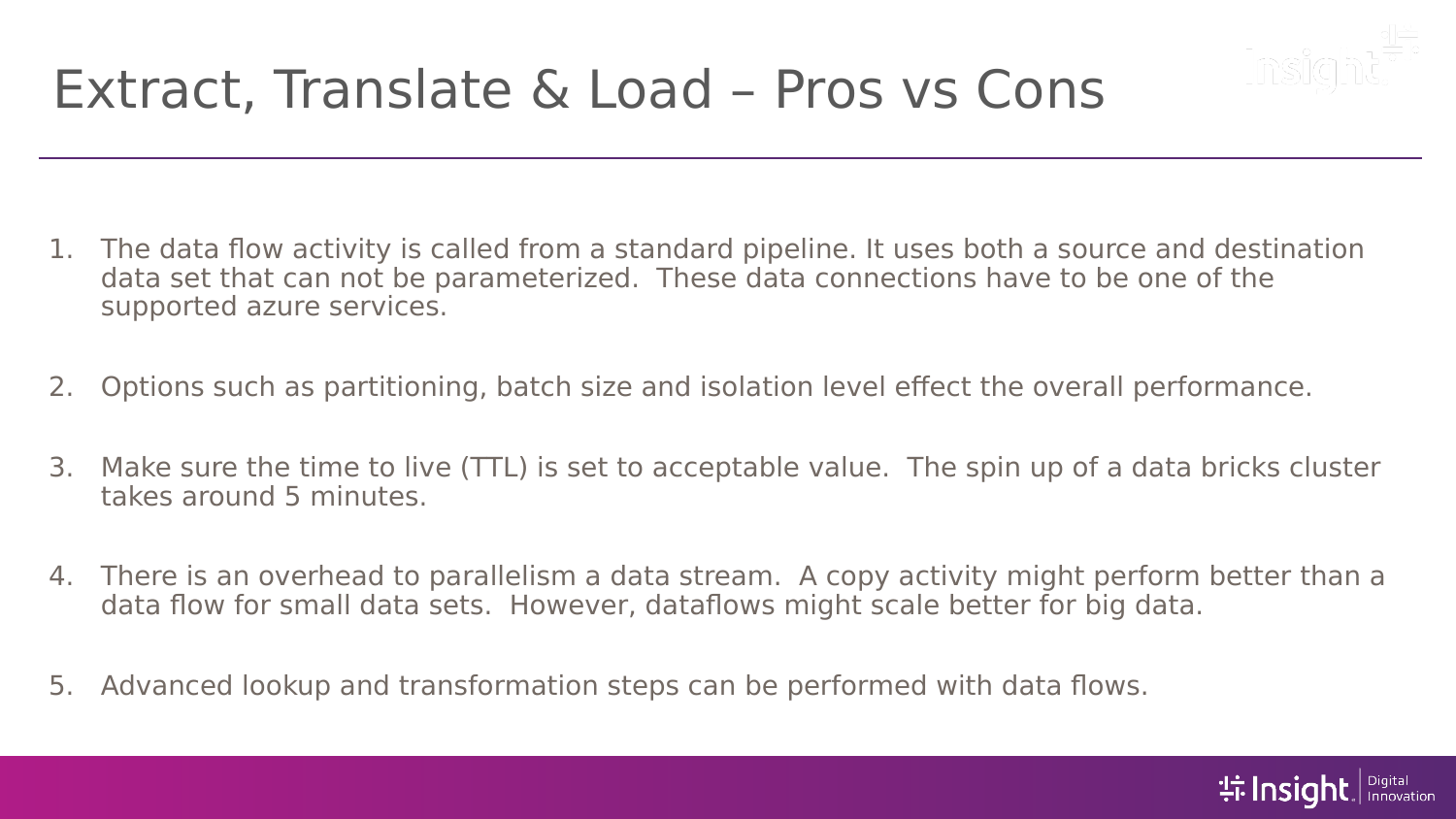

# Extract, Translate & Load – Pros vs Cons

The data flow activity is called from a standard pipeline. It uses both a source and destination data set that can not be parameterized.  These data connections have to be one of the supported azure services.

Options such as partitioning, batch size and isolation level effect the overall performance.

Make sure the time to live (TTL) is set to acceptable value.  The spin up of a data bricks cluster takes around 5 minutes.

There is an overhead to parallelism a data stream.  A copy activity might perform better than a data flow for small data sets.  However, dataflows might scale better for big data.

Advanced lookup and transformation steps can be performed with data flows.